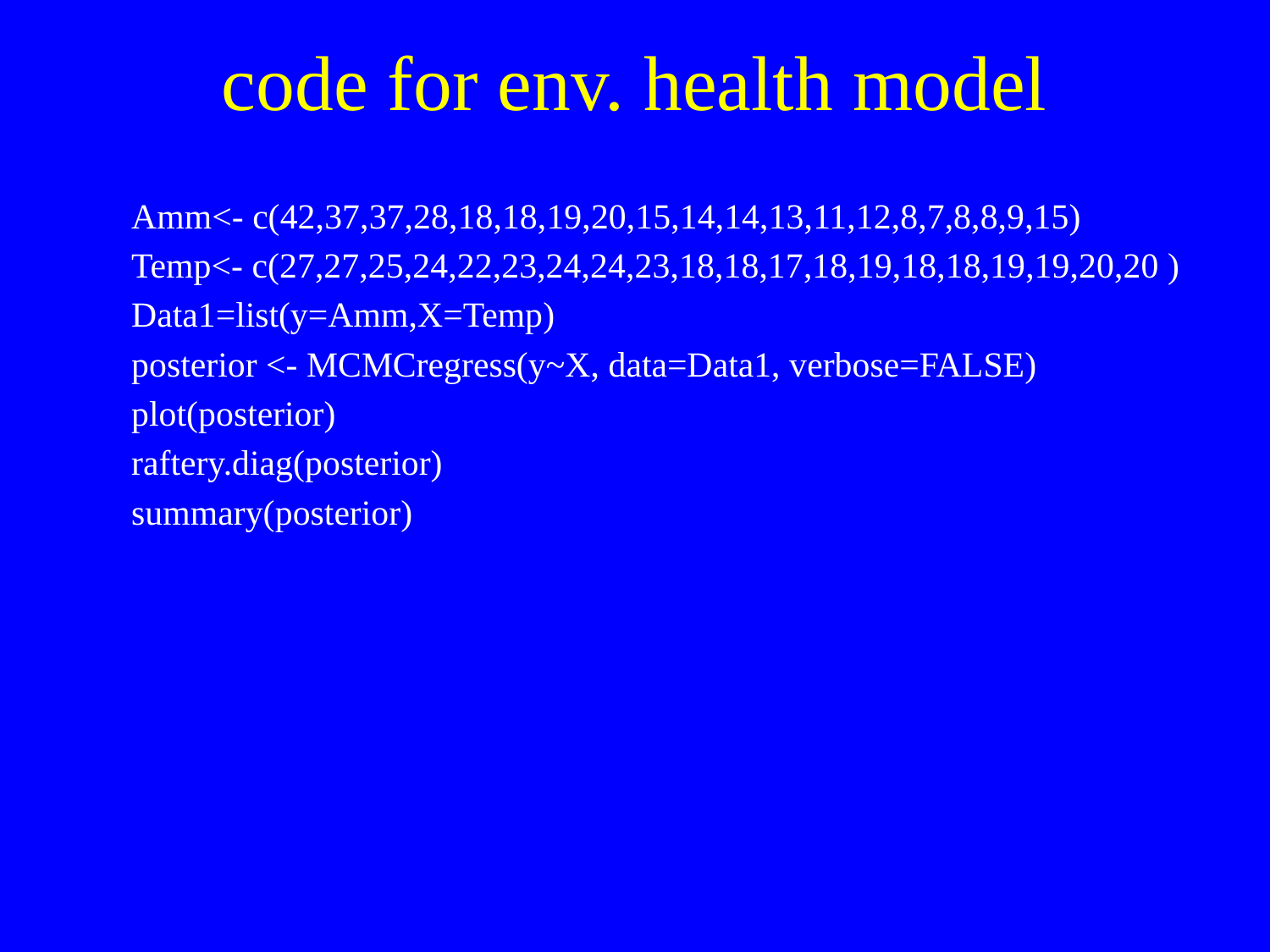

# code for env. health model

     Amm<- c(42,37,37,28,18,18,19,20,15,14,14,13,11,12,8,7,8,8,9,15)
     Temp<- c(27,27,25,24,22,23,24,24,23,18,18,17,18,19,18,18,19,19,20,20 )
     Data1=list(y=Amm,X=Temp)
     posterior <- MCMCregress(y~X, data=Data1, verbose=FALSE)
     plot(posterior)
     raftery.diag(posterior)
     summary(posterior)